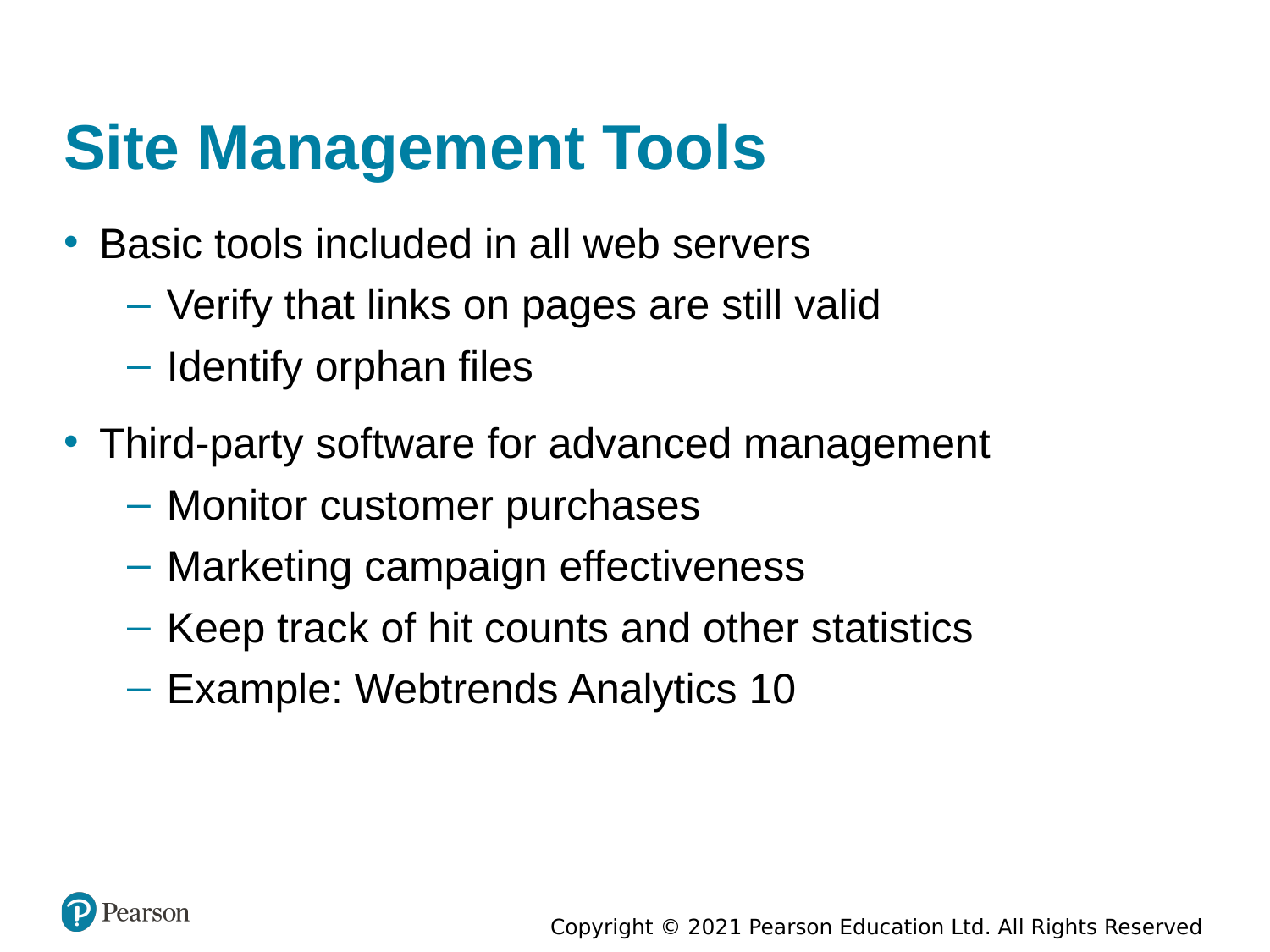

# Site Management Tools
Basic tools included in all web servers
Verify that links on pages are still valid
Identify orphan files
Third-party software for advanced management
Monitor customer purchases
Marketing campaign effectiveness
Keep track of hit counts and other statistics
Example: Webtrends Analytics 10